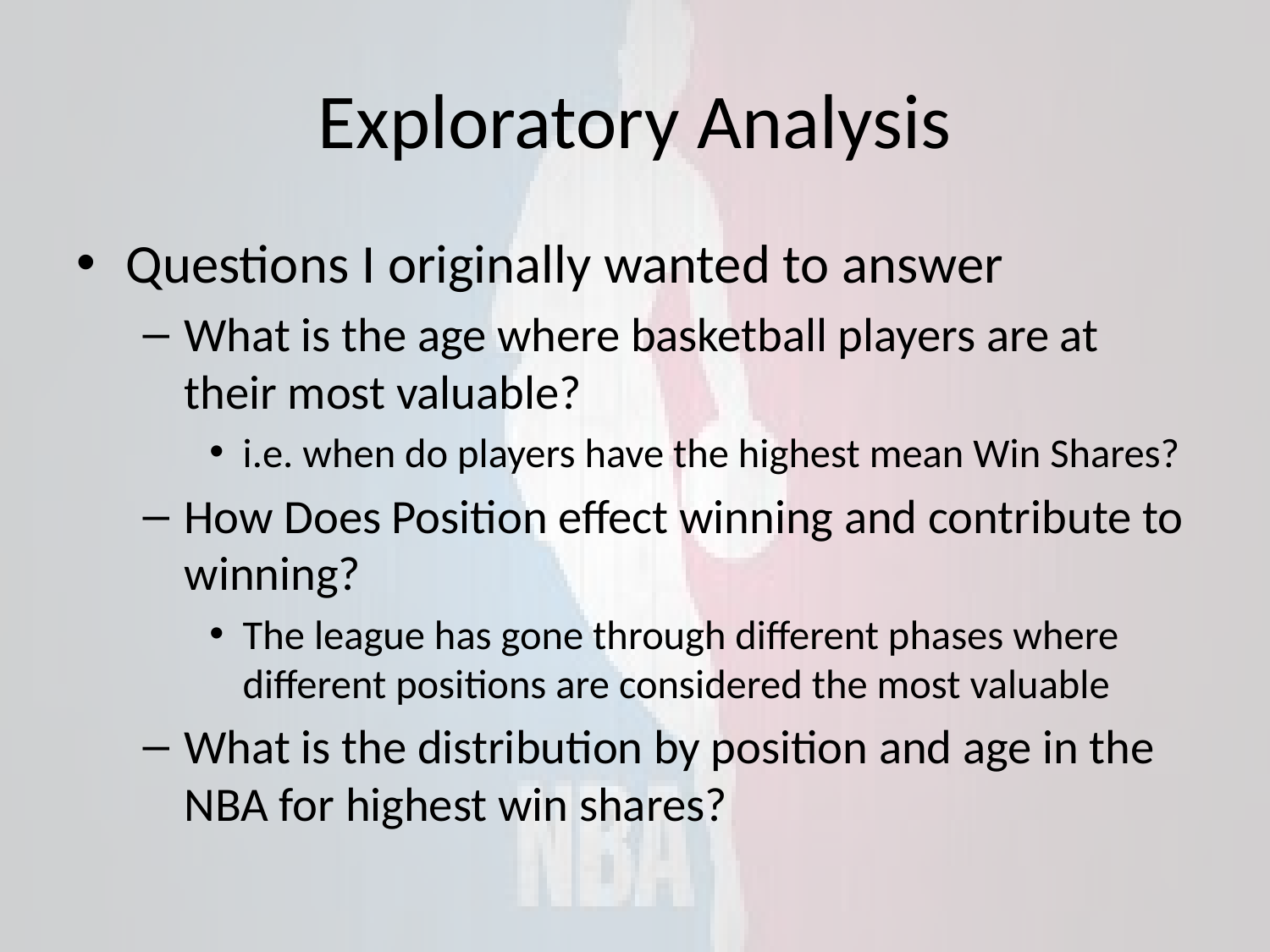

# Exploratory Analysis
Questions I originally wanted to answer
What is the age where basketball players are at their most valuable?
i.e. when do players have the highest mean Win Shares?
How Does Position effect winning and contribute to winning?
The league has gone through different phases where different positions are considered the most valuable
What is the distribution by position and age in the NBA for highest win shares?